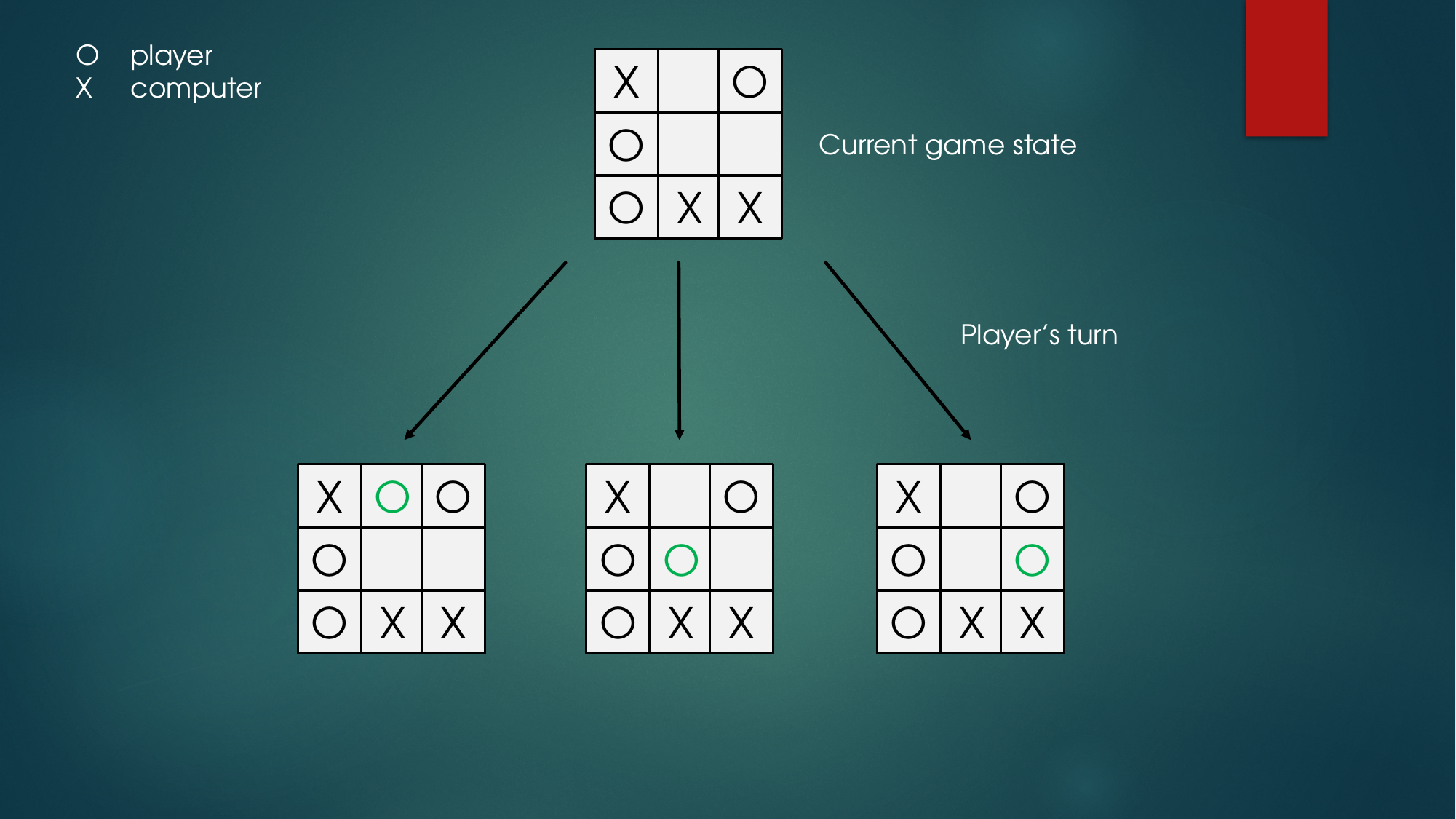

O    player
X     computer
X

O
O

Current game state
O
X
X
Player’s turn
X

O
X

O
X
O
O
O
O

O

O
O

O
X
X
O
X
X
O
X
X